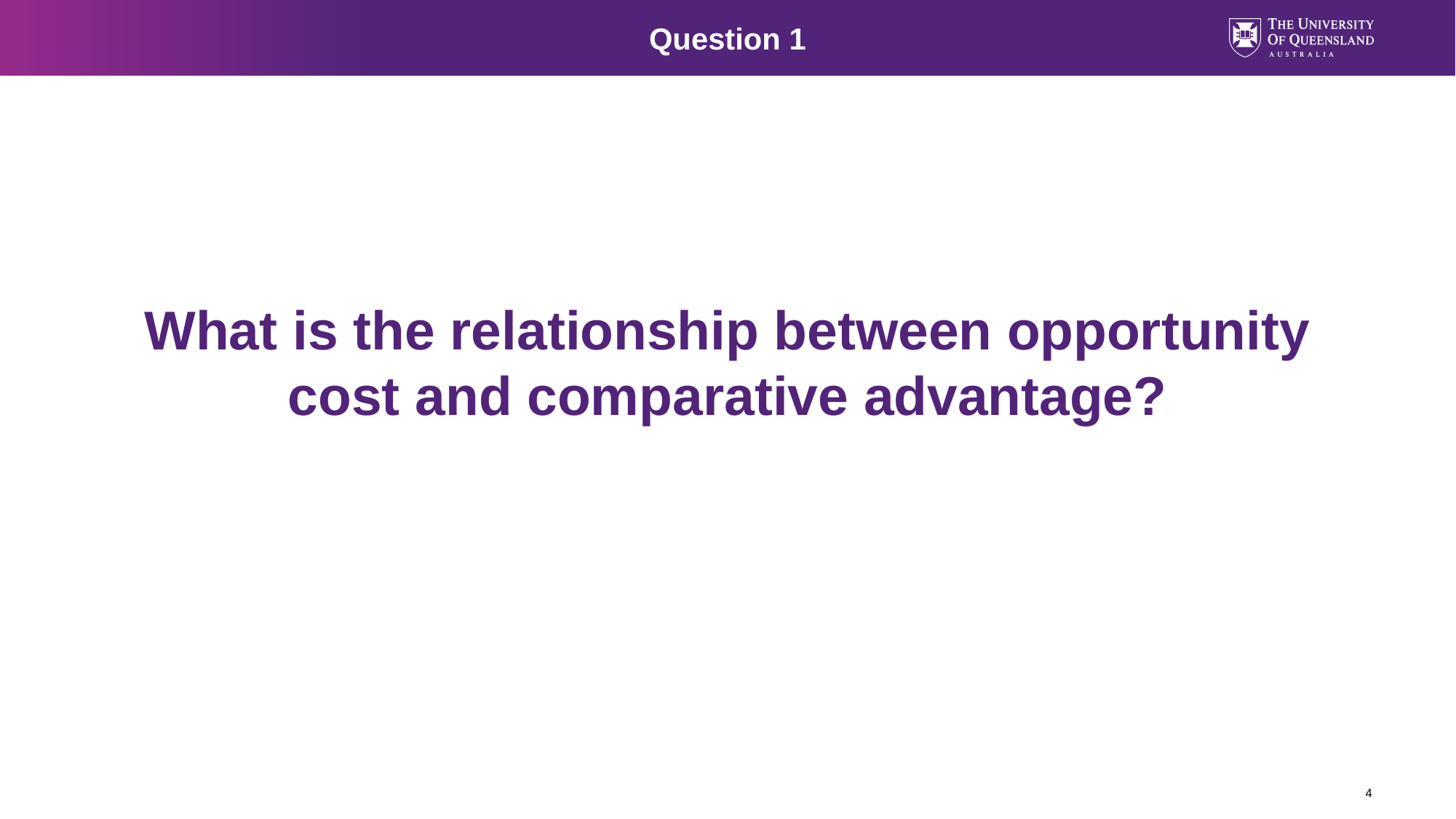

Question 1
What is the relationship between opportunity cost and comparative advantage?
4